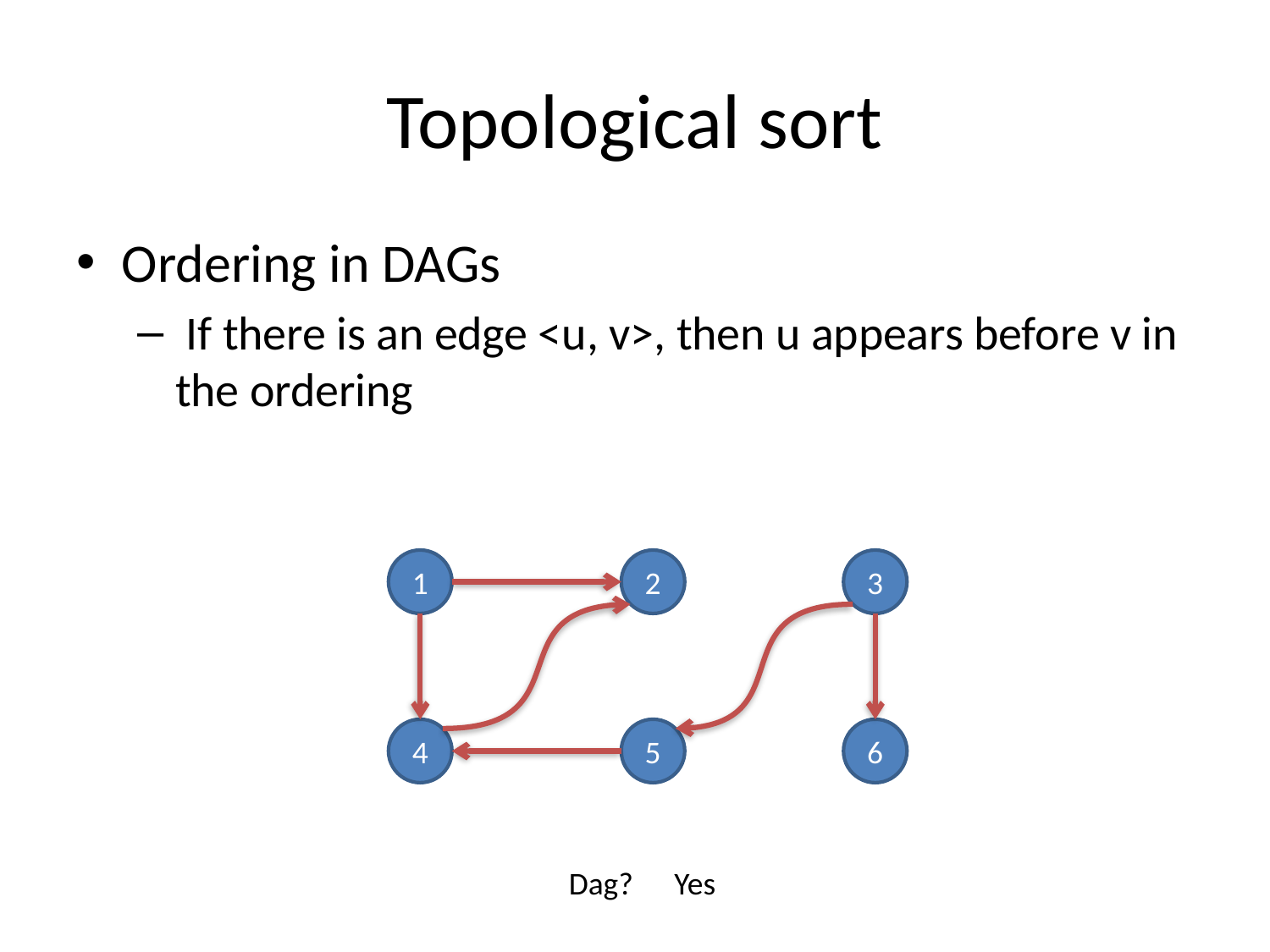

# Topological sort
Ordering in DAGs
 If there is an edge <u, v>, then u appears before v in the ordering
1
2
3
4
5
6
Dag?
Yes